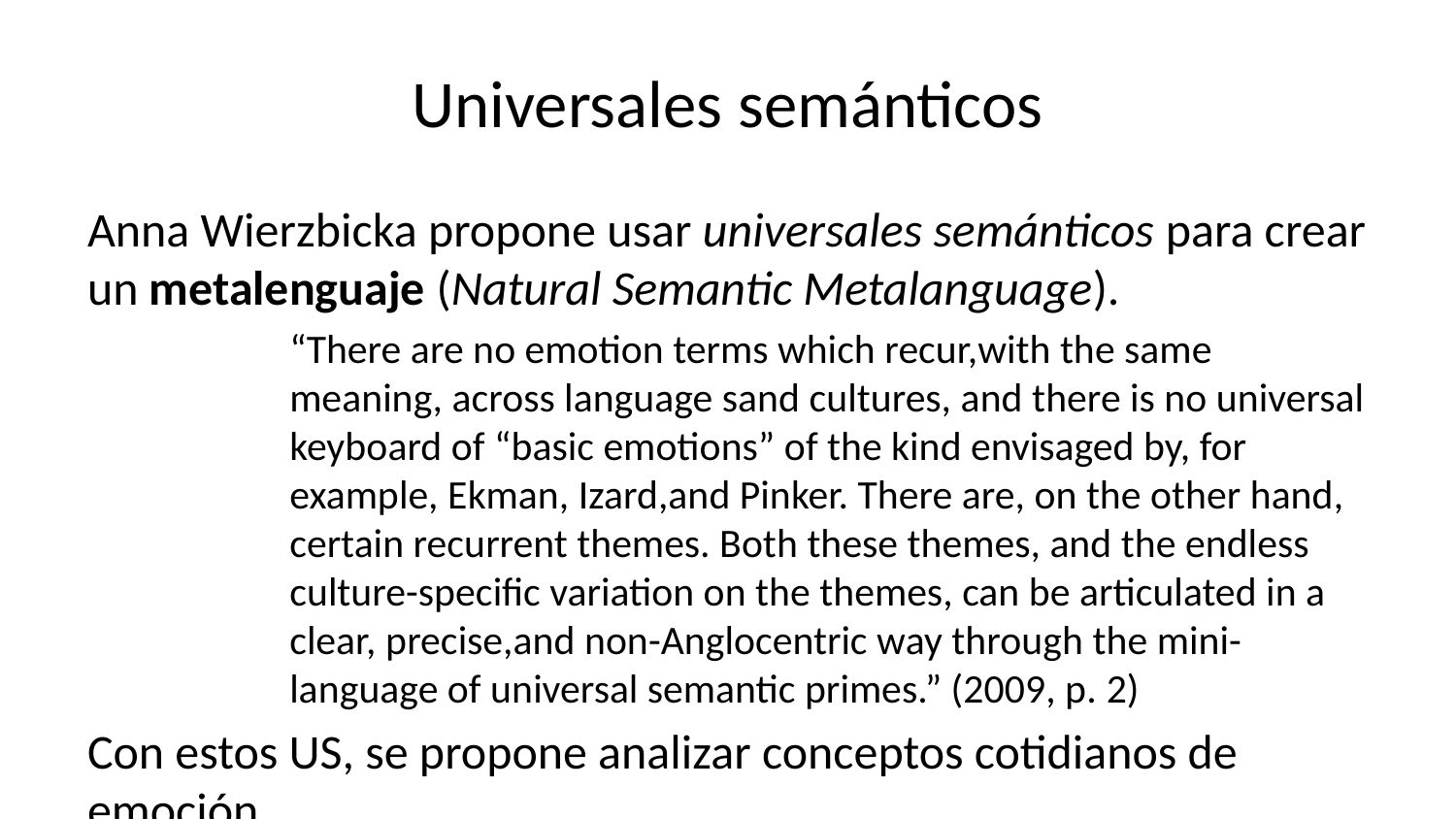

# Universales semánticos
Anna Wierzbicka propone usar universales semánticos para crear un metalenguaje (Natural Semantic Metalanguage).
“There are no emotion terms which recur,with the same meaning, across language sand cultures, and there is no universal keyboard of “basic emotions” of the kind envisaged by, for example, Ekman, Izard,and Pinker. There are, on the other hand, certain recurrent themes. Both these themes, and the endless culture-specific variation on the themes, can be articulated in a clear, precise,and non-Anglocentric way through the mini-language of universal semantic primes.” (2009, p. 2)
Con estos US, se propone analizar conceptos cotidianos de emoción.